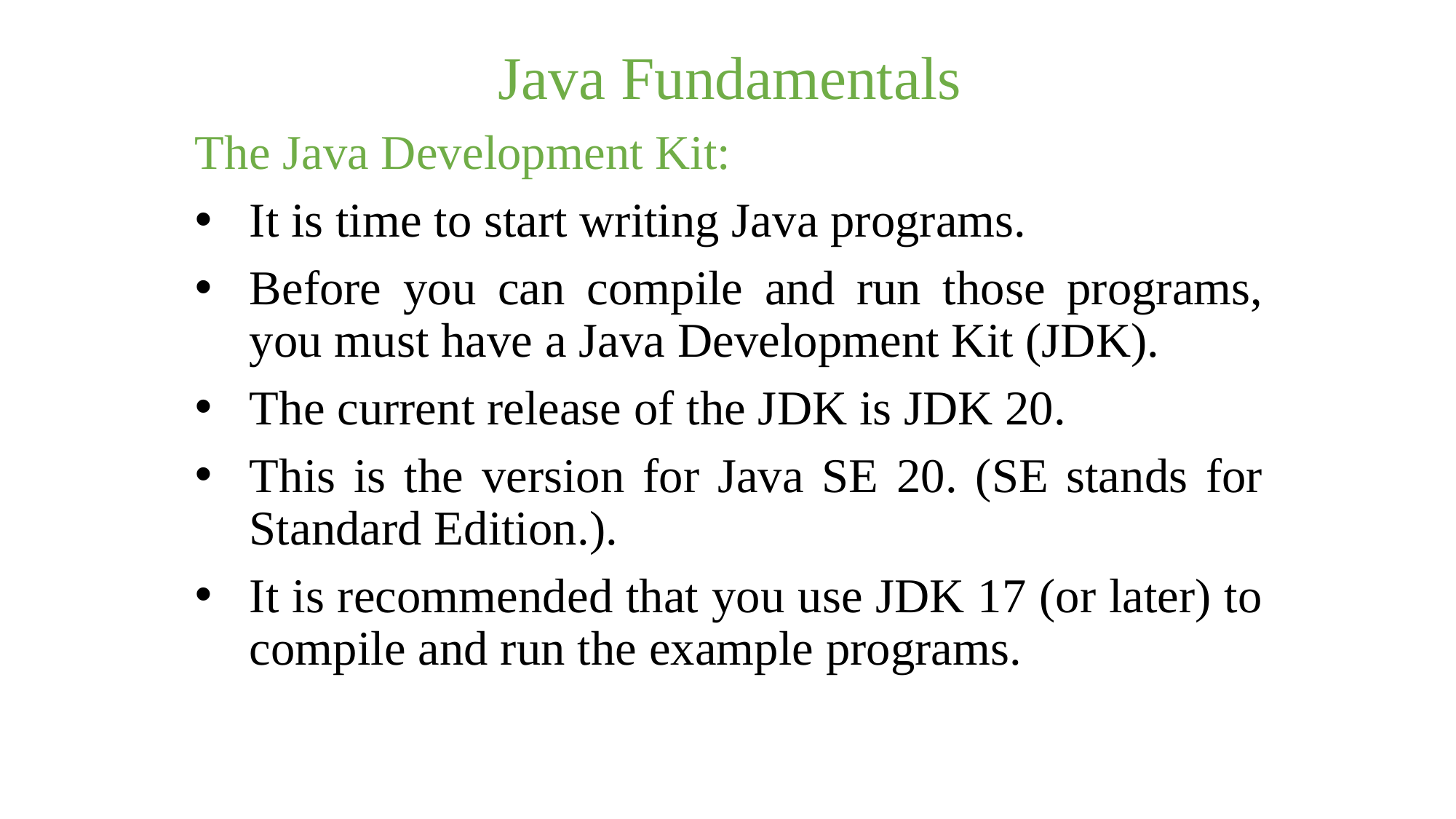

Java Fundamentals
The Java Development Kit:
It is time to start writing Java programs.
Before you can compile and run those programs, you must have a Java Development Kit (JDK).
The current release of the JDK is JDK 20.
This is the version for Java SE 20. (SE stands for Standard Edition.).
It is recommended that you use JDK 17 (or later) to compile and run the example programs.